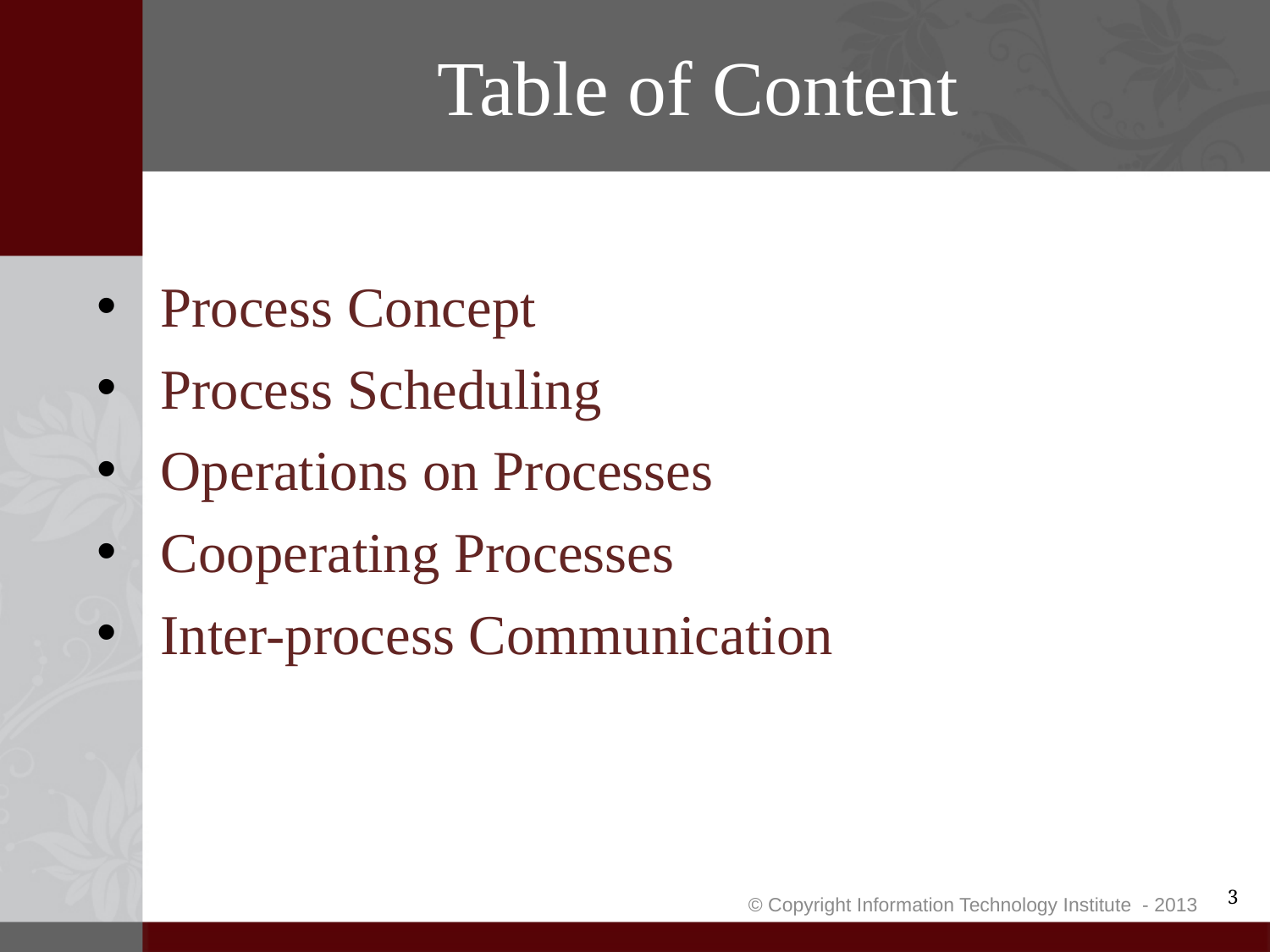

# Table of Content
Process Concept
Process Scheduling
Operations on Processes
Cooperating Processes
Inter-process Communication